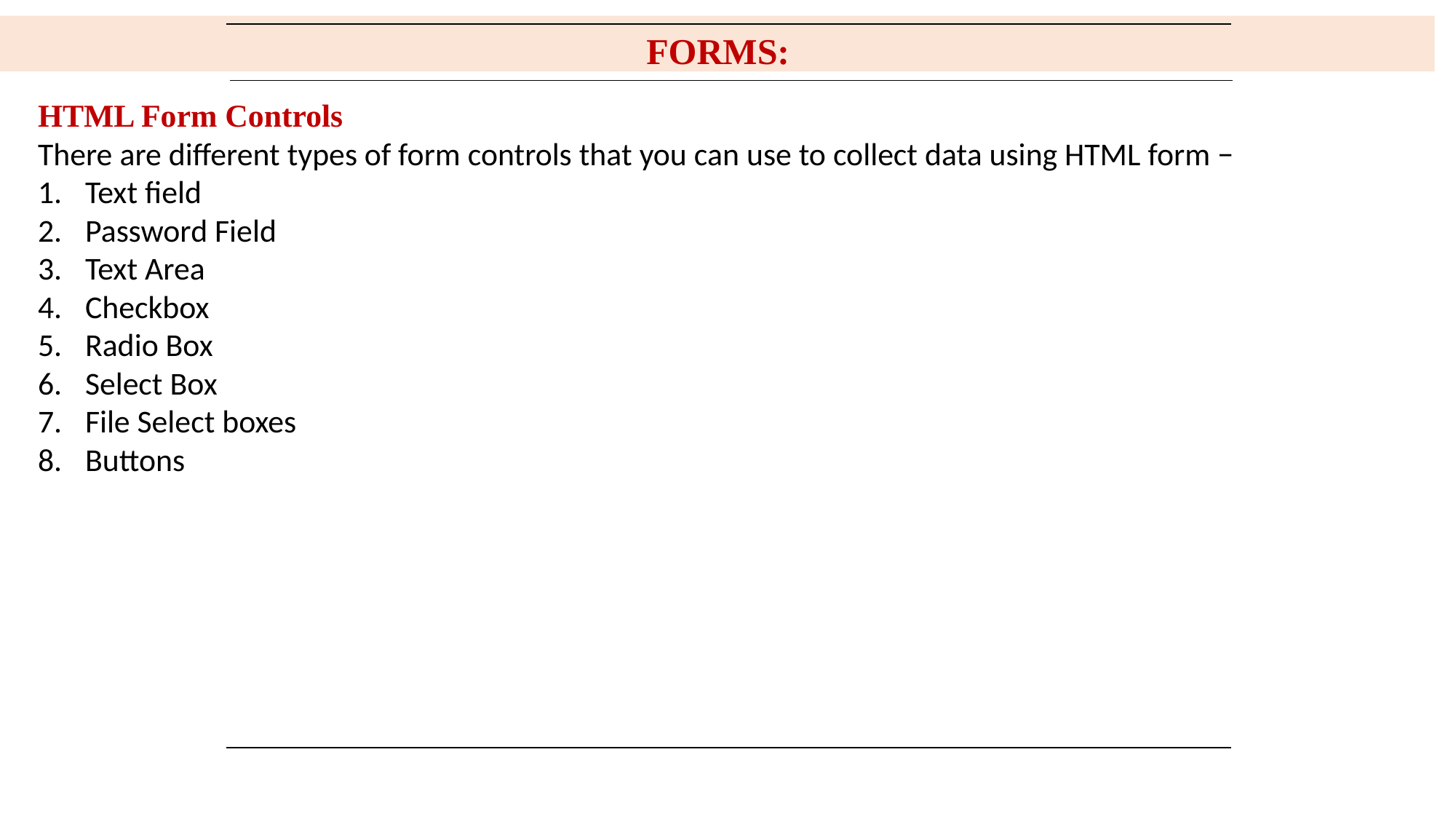

FORMS:

HTML Form Controls
There are different types of form controls that you can use to collect data using HTML form −
Text field
Password Field
Text Area
Checkbox
Radio Box
Select Box
File Select boxes
Buttons